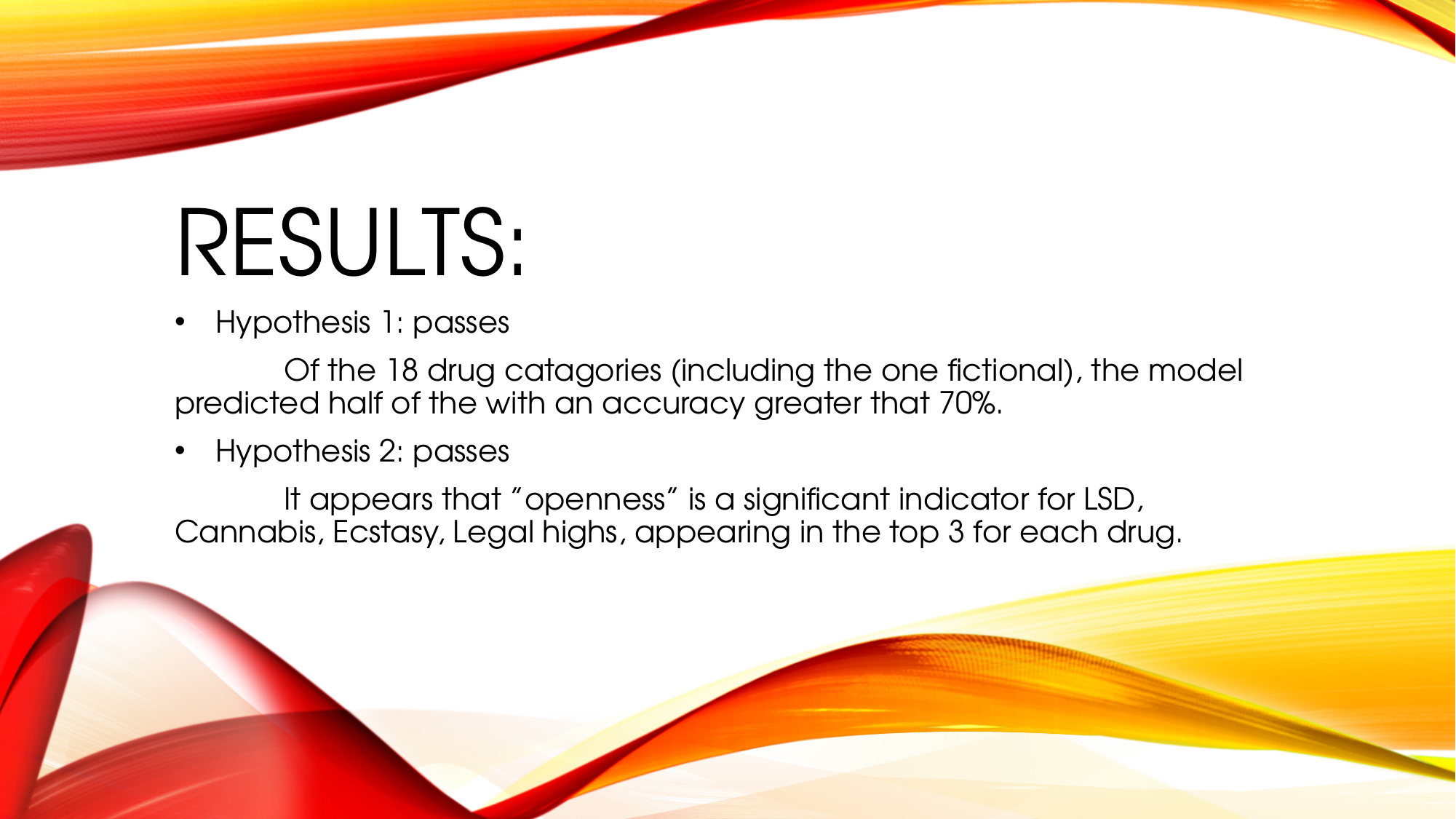

# Results:
Hypothesis 1: passes
	Of the 18 drug catagories (including the one fictional), the model 	predicted half of the with an accuracy greater that 70%.
Hypothesis 2: passes
	It appears that ”openness” is a significant indicator for LSD, Cannabis, Ecstasy, Legal highs, appearing in the top 3 for each drug.